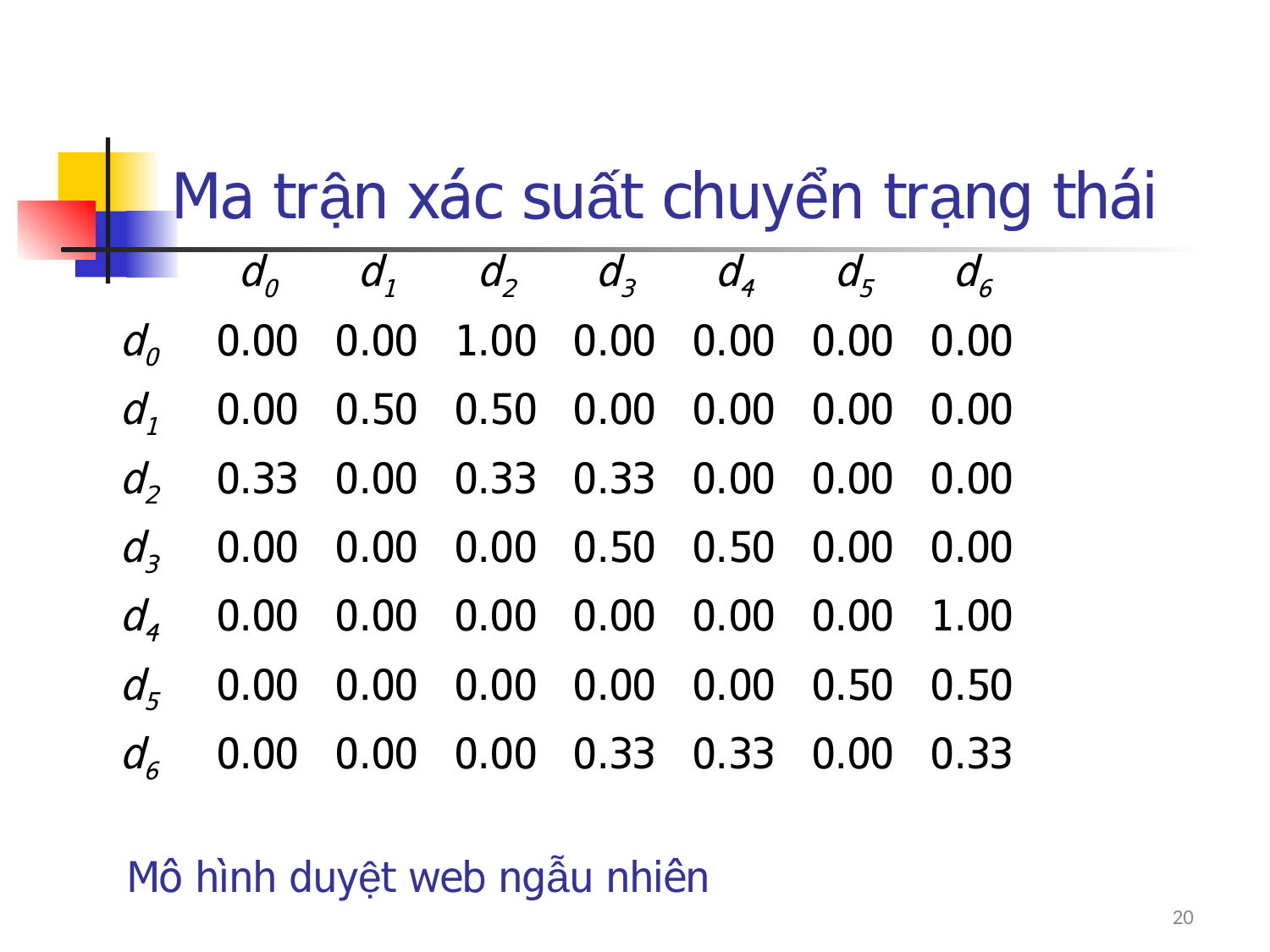

Ma trận xác suất chuyển trạng thái
|  | d0 | d1 | d2 | d3 | d4 | d5 | d6 |
| --- | --- | --- | --- | --- | --- | --- | --- |
| d0 | 0.00 | 0.00 | 1.00 | 0.00 | 0.00 | 0.00 | 0.00 |
| d1 | 0.00 | 0.50 | 0.50 | 0.00 | 0.00 | 0.00 | 0.00 |
| d2 | 0.33 | 0.00 | 0.33 | 0.33 | 0.00 | 0.00 | 0.00 |
| d3 | 0.00 | 0.00 | 0.00 | 0.50 | 0.50 | 0.00 | 0.00 |
| d4 | 0.00 | 0.00 | 0.00 | 0.00 | 0.00 | 0.00 | 1.00 |
| d5 | 0.00 | 0.00 | 0.00 | 0.00 | 0.00 | 0.50 | 0.50 |
| d6 | 0.00 | 0.00 | 0.00 | 0.33 | 0.33 | 0.00 | 0.33 |
Mô hình duyệt web ngẫu nhiên
20